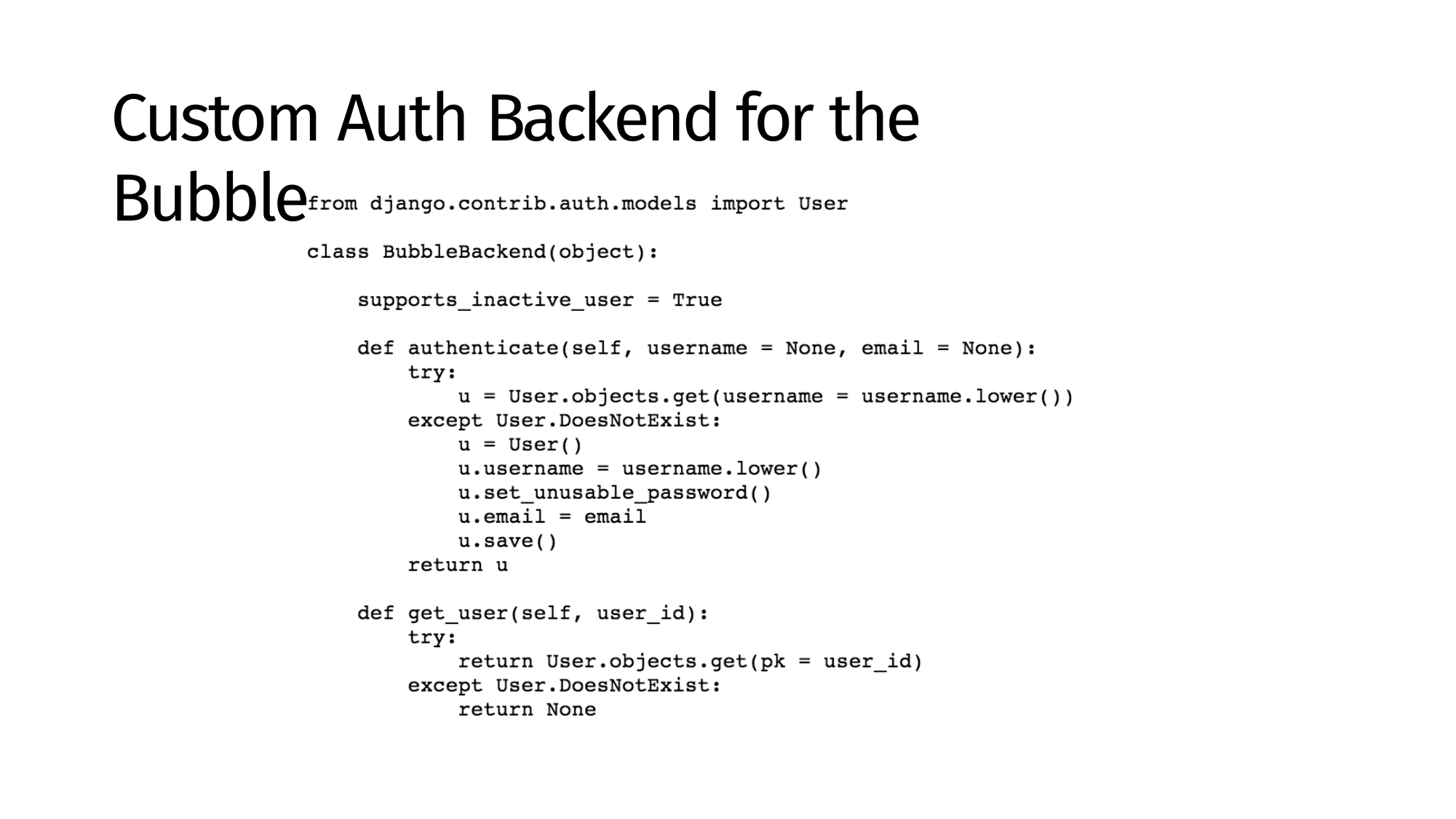

# Custom Auth Backend for the Bubble